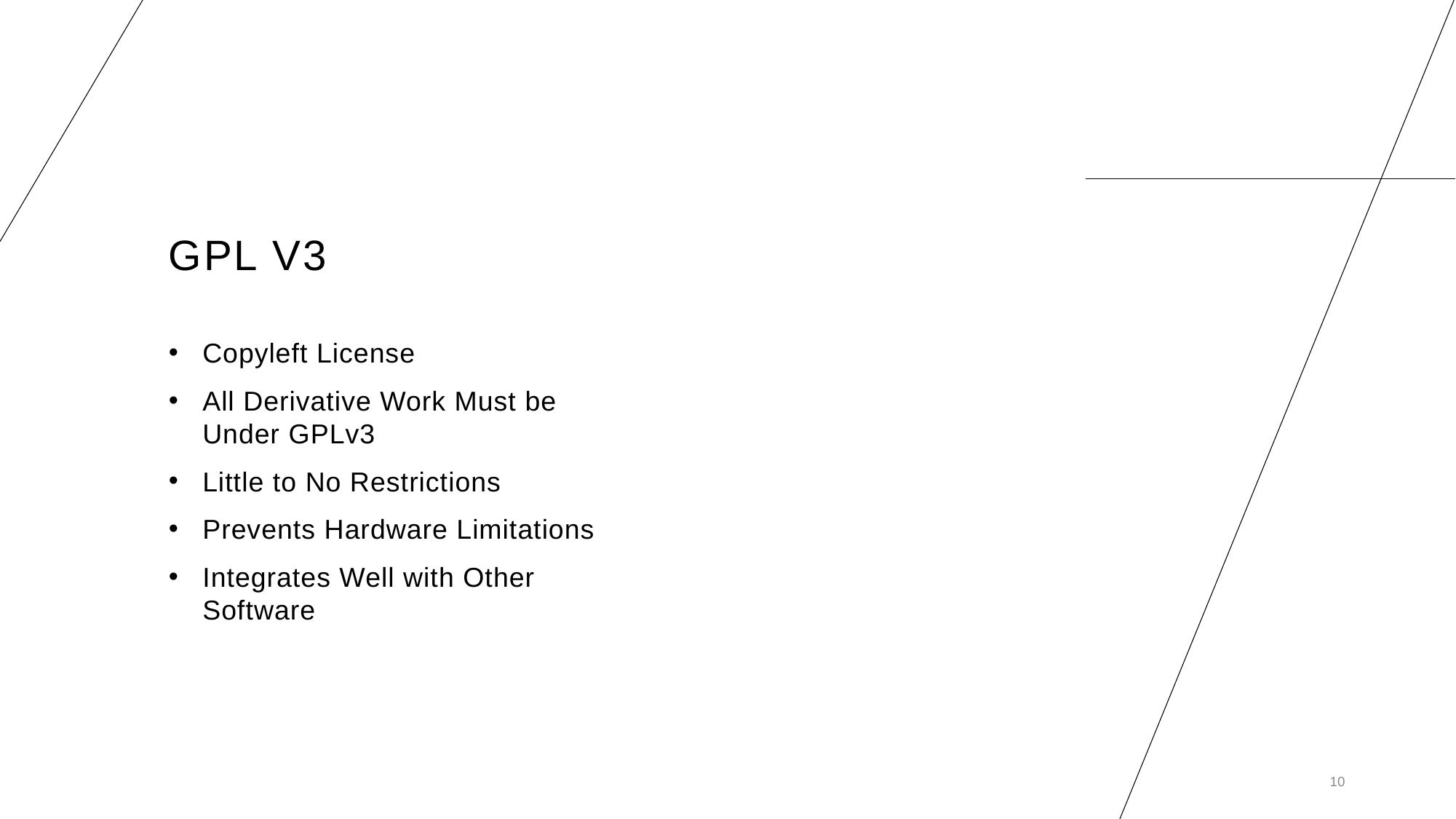

# GPL v3
Copyleft License
All Derivative Work Must be Under GPLv3
Little to No Restrictions
Prevents Hardware Limitations
Integrates Well with Other Software

10